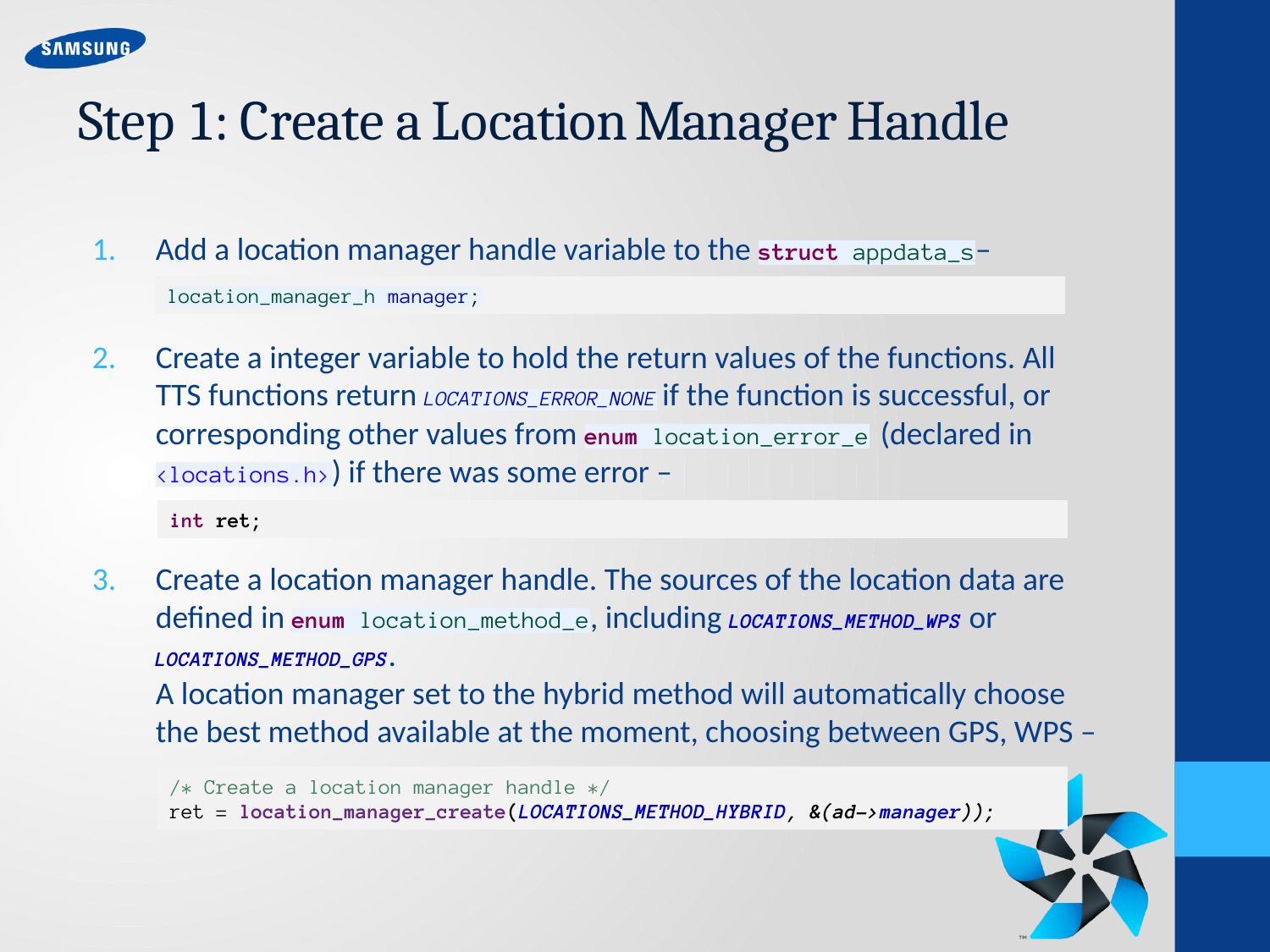

# Step 1: Create a Location Manager Handle
Add a location manager handle variable to the struct appdata_s–
Create a integer variable to hold the return values of the functions. All TTS functions return LOCATIONS_ERROR_NONE if the function is successful, or corresponding other values from enum location_error_e  (declared in <locations.h>) if there was some error –
Create a location manager handle. The sources of the location data are defined in enum location_method_e, including LOCATIONS_METHOD_WPS or LOCATIONS_METHOD_GPS.
A location manager set to the hybrid method will automatically choose the best method available at the moment, choosing between GPS, WPS –
location_manager_h manager;
int ret;
/* Create a location manager handle */
ret = location_manager_create(LOCATIONS_METHOD_HYBRID, &(ad->manager));